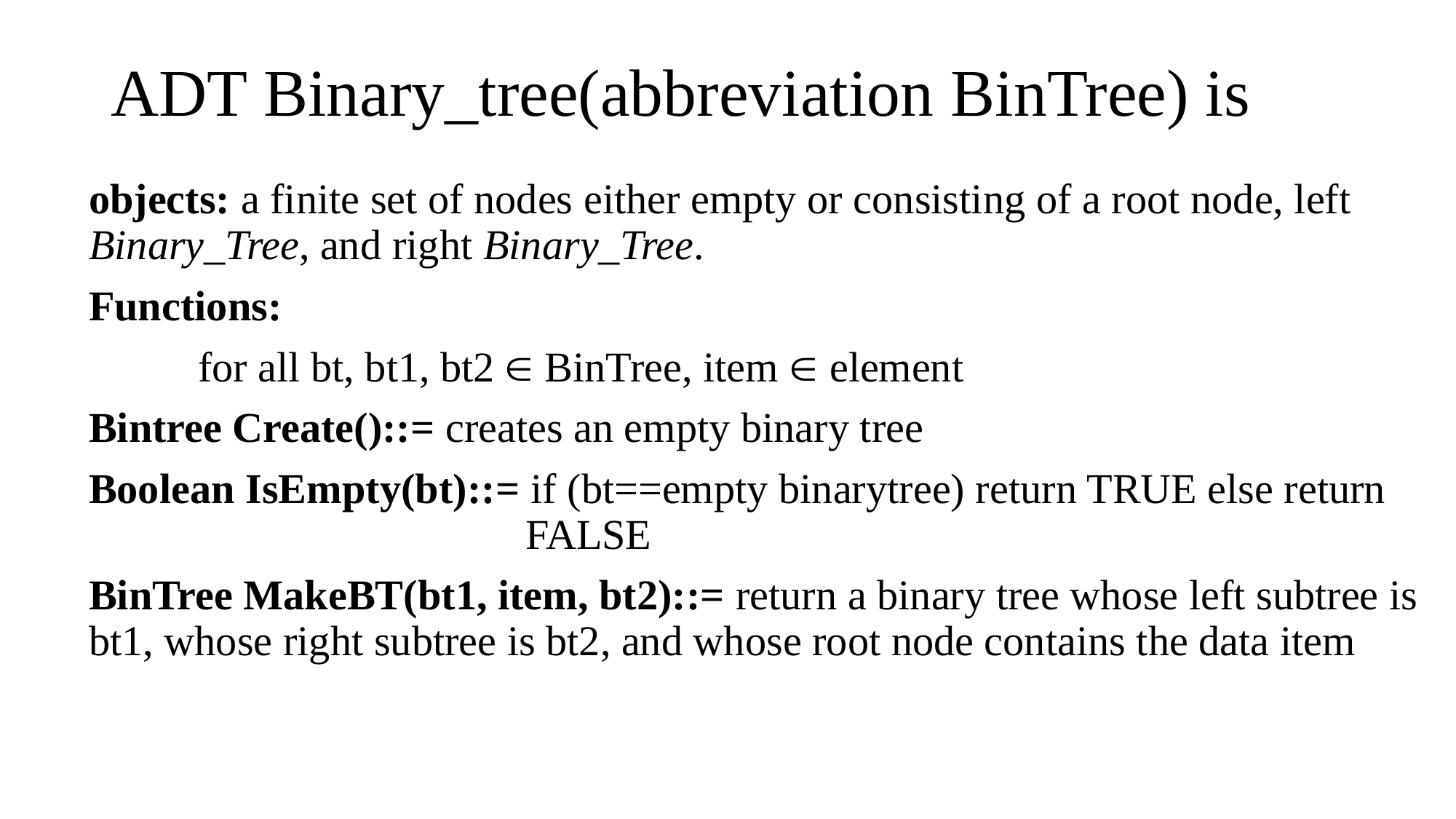

# ADT Binary_tree(abbreviation BinTree) is
objects: a finite set of nodes either empty or consisting of a root node, left Binary_Tree, and right Binary_Tree.
Functions:
	for all bt, bt1, bt2 ∈ BinTree, item ∈ element
Bintree Create()::= creates an empty binary tree
Boolean IsEmpty(bt)::= if (bt==empty binarytree) return TRUE else return 					FALSE
BinTree MakeBT(bt1, item, bt2)::= return a binary tree whose left subtree is bt1, whose right subtree is bt2, and whose root node contains the data item